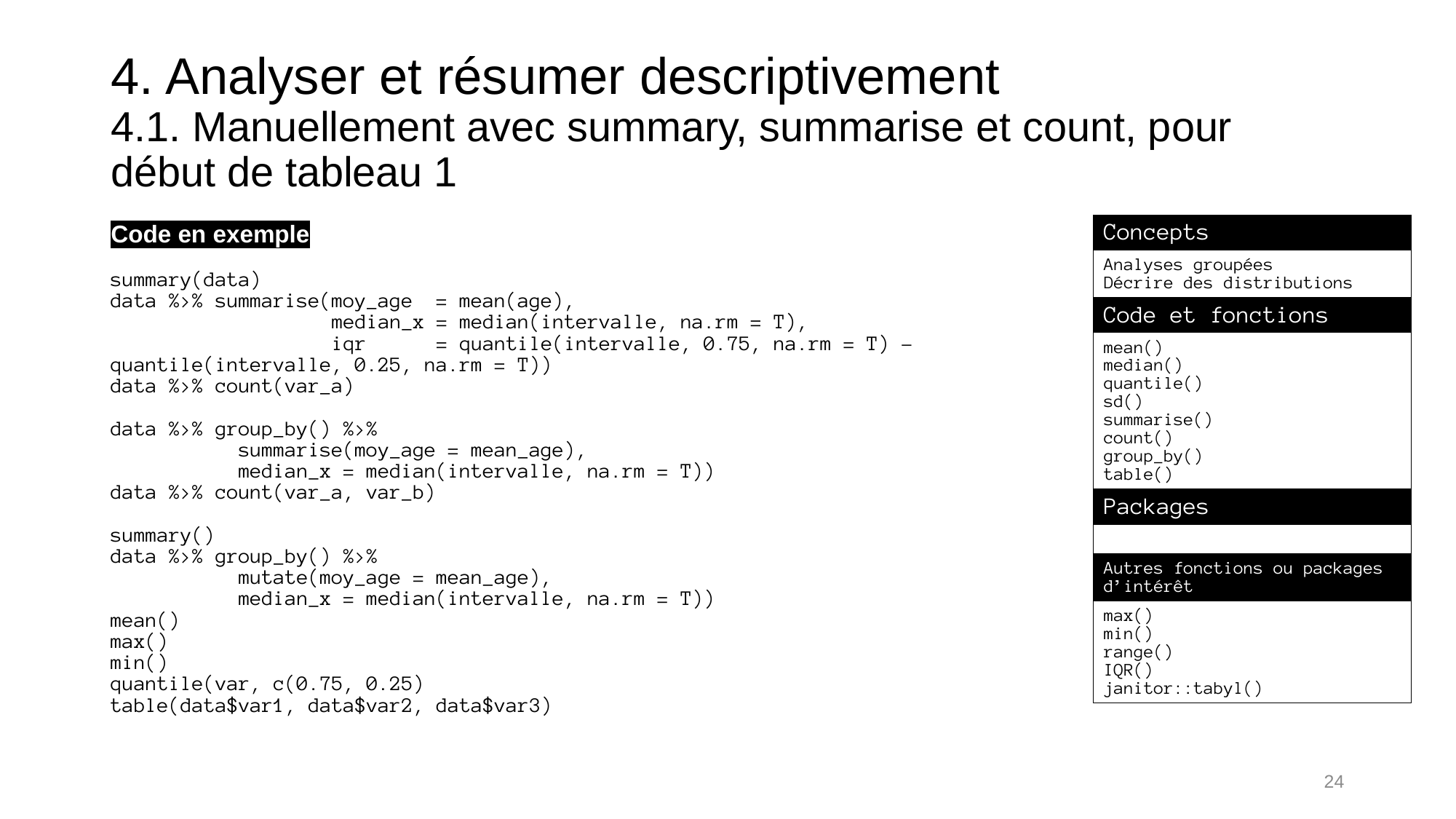

# 4. Analyser et résumer descriptivement 4.1. Manuellement avec summary, summarise et count, pour début de tableau 1
| Concepts |
| --- |
| Analyses groupées Décrire des distributions |
| Code et fonctions |
| mean() median() quantile() sd() summarise() count() group\_by() table() |
| Packages |
|  |
| Autres fonctions ou packages d’intérêt |
| max() min() range() IQR() janitor::tabyl() |
Code en exemple

summary(data)
data %>% summarise(moy_age  = mean(age),
                   median_x = median(intervalle, na.rm = T),
                   iqr      = quantile(intervalle, 0.75, na.rm = T) – quantile(intervalle, 0.25, na.rm = T))
data %>% count(var_a)

data %>% group_by() %>%
           summarise(moy_age = mean_age),
           median_x = median(intervalle, na.rm = T))
data %>% count(var_a, var_b)

summary()
data %>% group_by() %>%
           mutate(moy_age = mean_age),
           median_x = median(intervalle, na.rm = T))
mean()
max()
min()
quantile(var, c(0.75, 0.25)
table(data$var1, data$var2, data$var3)
24